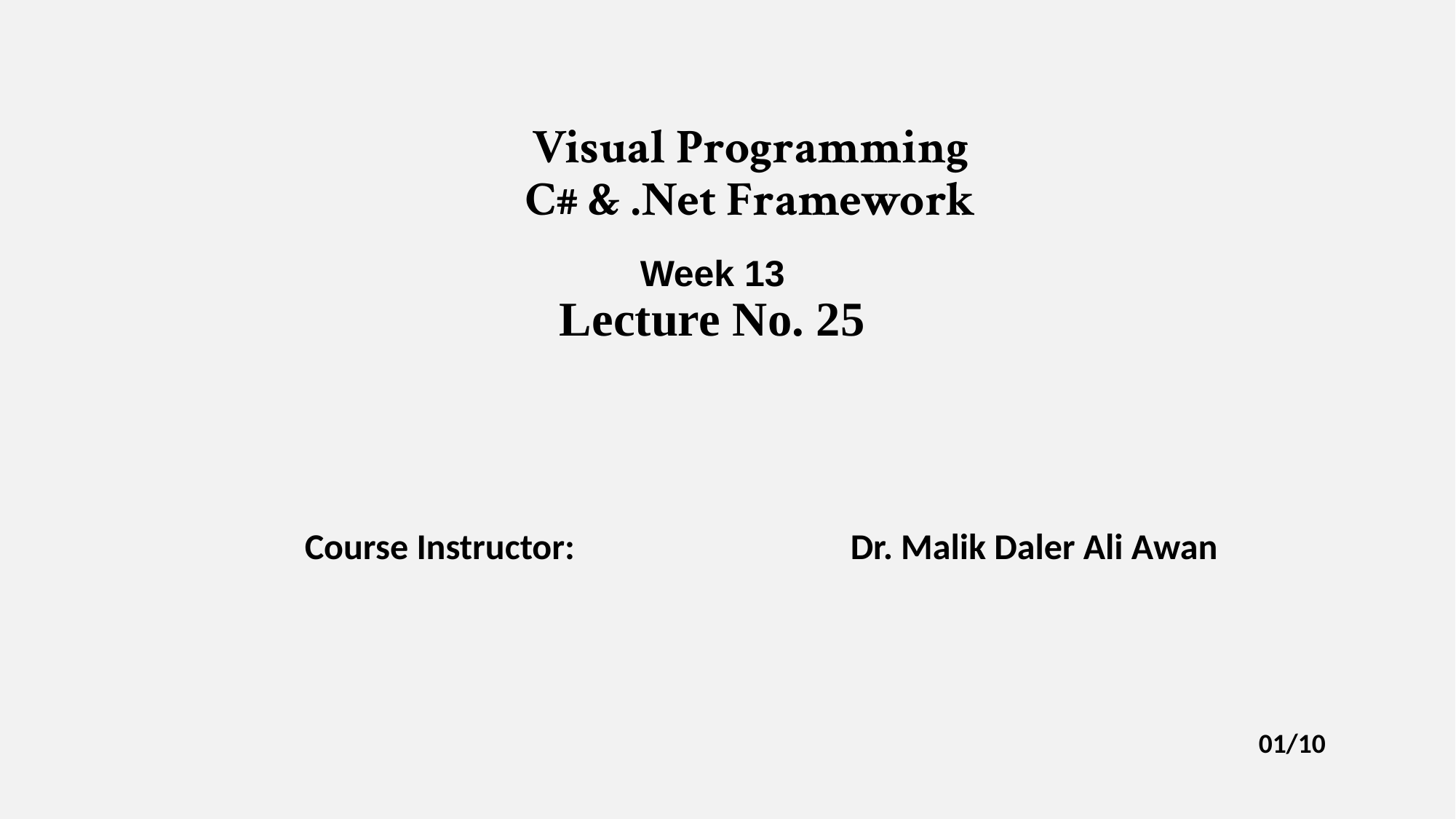

Visual Programming
C# & .Net Framework
# Week 13 Lecture No. 25
Course Instructor: 			Dr. Malik Daler Ali Awan
01/10